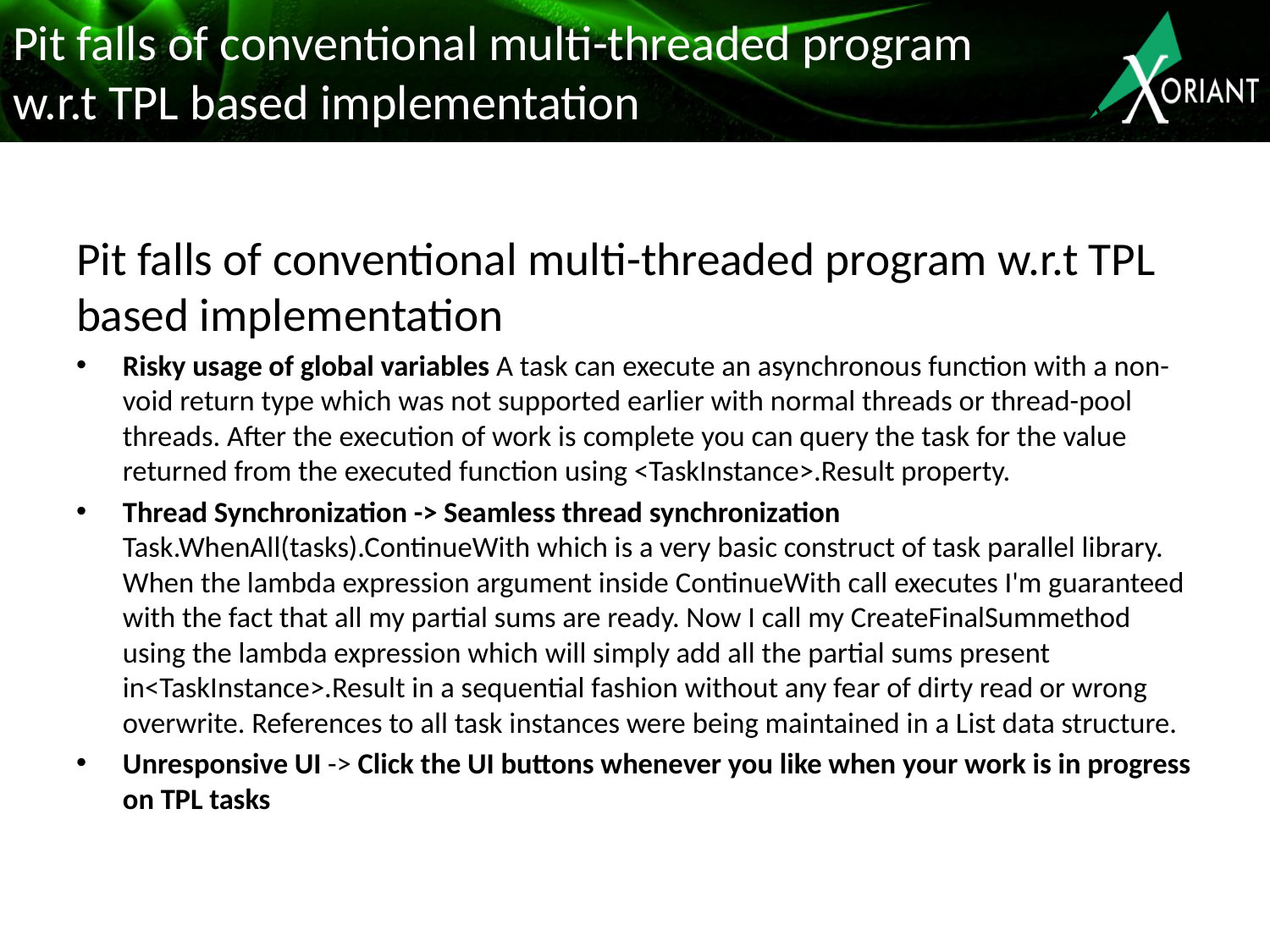

# Pit falls of conventional multi-threaded program w.r.t TPL based implementation
Pit falls of conventional multi-threaded program w.r.t TPL based implementation
Risky usage of global variables A task can execute an asynchronous function with a non-void return type which was not supported earlier with normal threads or thread-pool threads. After the execution of work is complete you can query the task for the value returned from the executed function using <TaskInstance>.Result property.
Thread Synchronization -> Seamless thread synchronization Task.WhenAll(tasks).ContinueWith which is a very basic construct of task parallel library. When the lambda expression argument inside ContinueWith call executes I'm guaranteed with the fact that all my partial sums are ready. Now I call my CreateFinalSummethod using the lambda expression which will simply add all the partial sums present in<TaskInstance>.Result in a sequential fashion without any fear of dirty read or wrong overwrite. References to all task instances were being maintained in a List data structure.
Unresponsive UI -> Click the UI buttons whenever you like when your work is in progress on TPL tasks